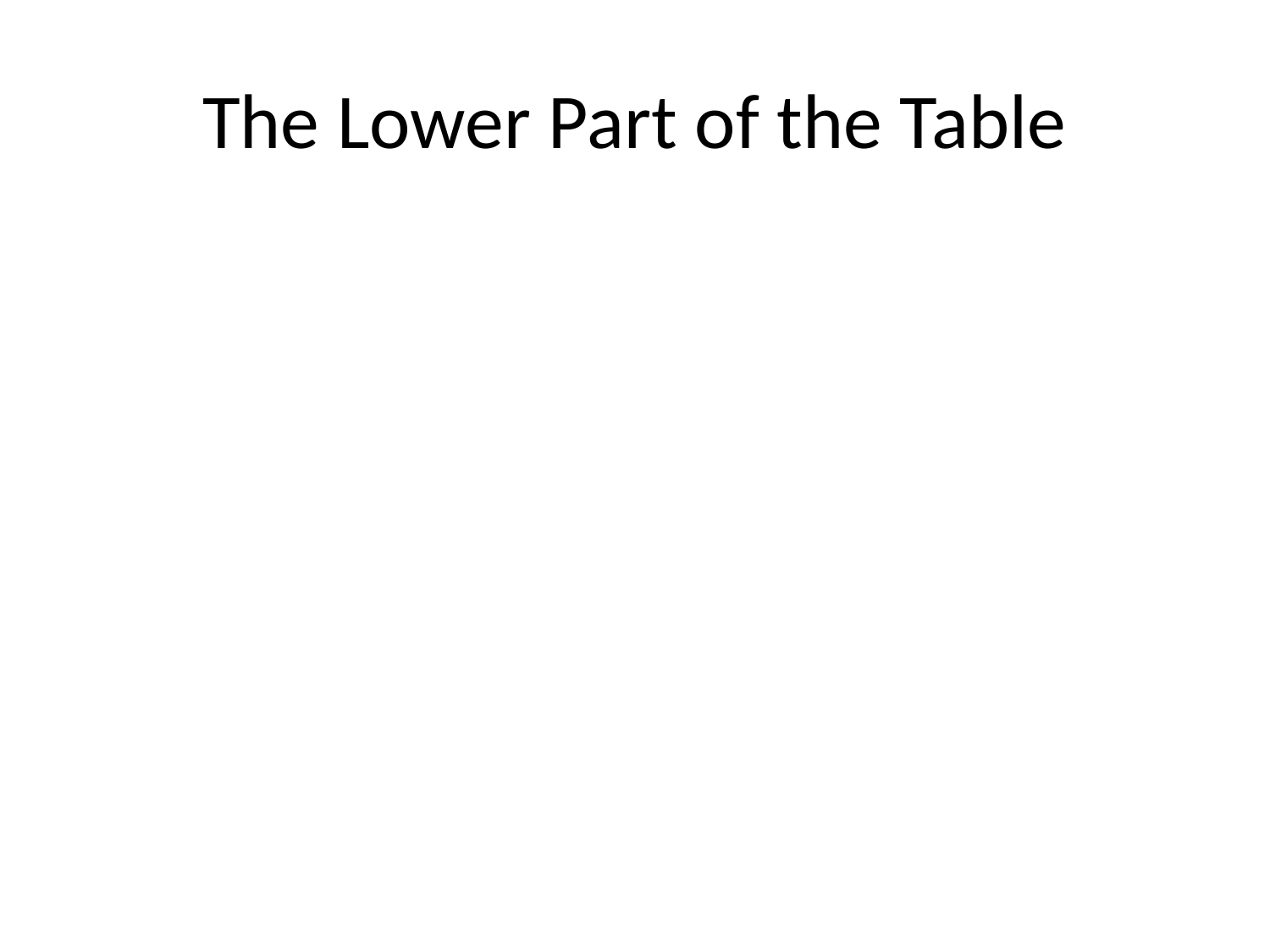

# The Lower Part of the Table